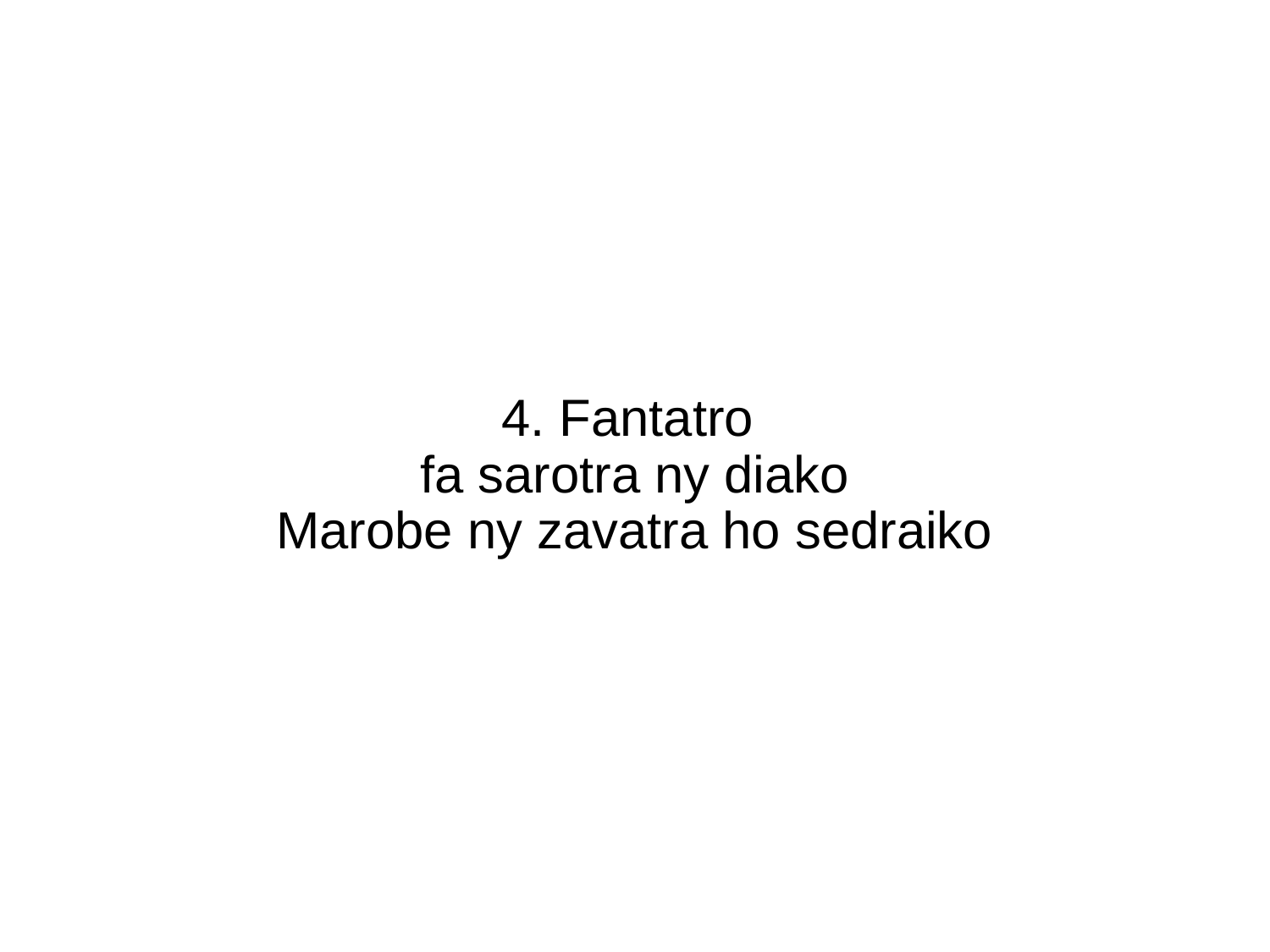

4. Fantatro
fa sarotra ny diako
Marobe ny zavatra ho sedraiko